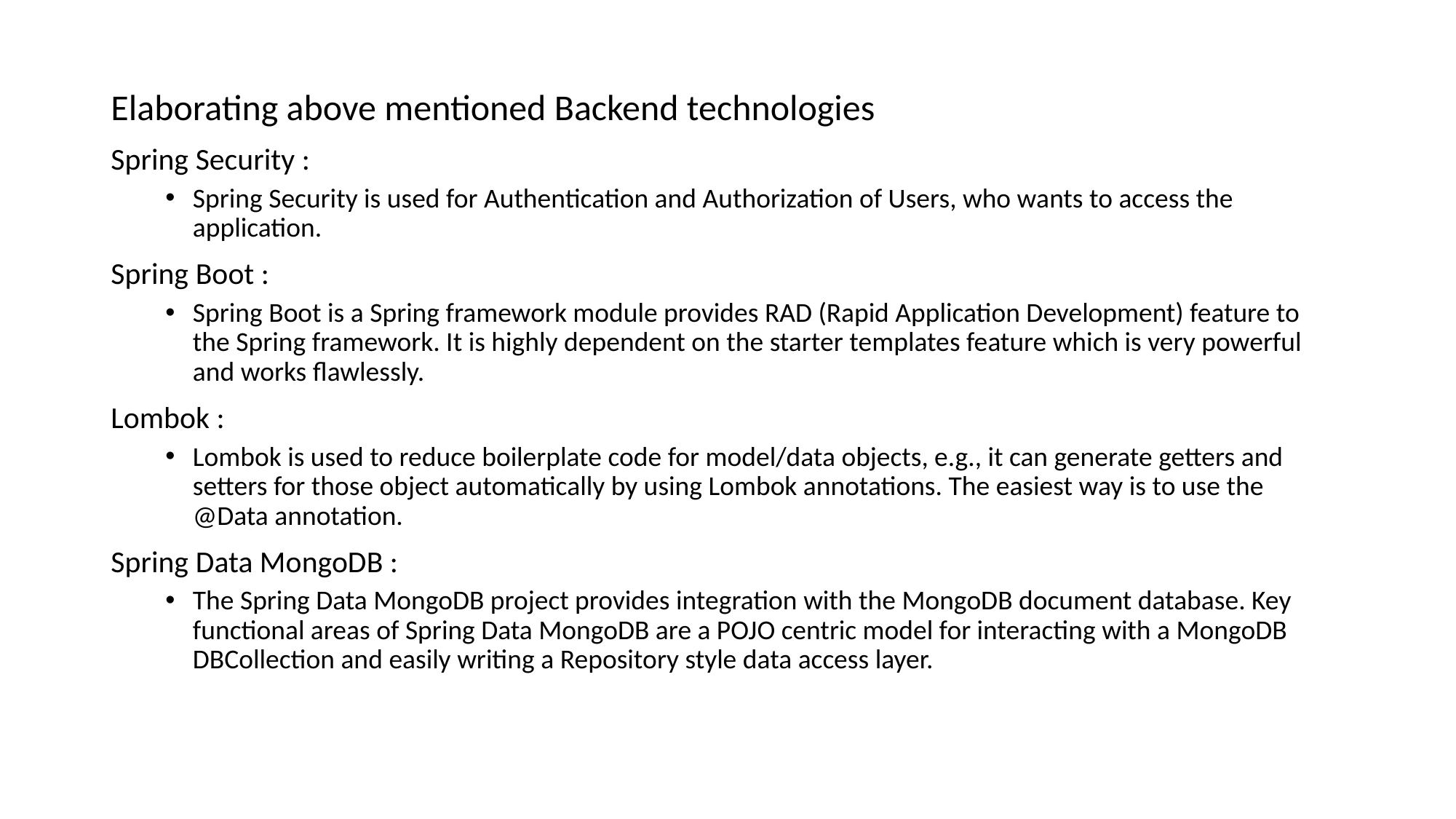

Elaborating above mentioned Backend technologies
Spring Security :
Spring Security is used for Authentication and Authorization of Users, who wants to access the application.
Spring Boot :
Spring Boot is a Spring framework module provides RAD (Rapid Application Development) feature to the Spring framework. It is highly dependent on the starter templates feature which is very powerful and works flawlessly.
Lombok :
Lombok is used to reduce boilerplate code for model/data objects, e.g., it can generate getters and setters for those object automatically by using Lombok annotations. The easiest way is to use the @Data annotation.
Spring Data MongoDB :
The Spring Data MongoDB project provides integration with the MongoDB document database. Key functional areas of Spring Data MongoDB are a POJO centric model for interacting with a MongoDB DBCollection and easily writing a Repository style data access layer.